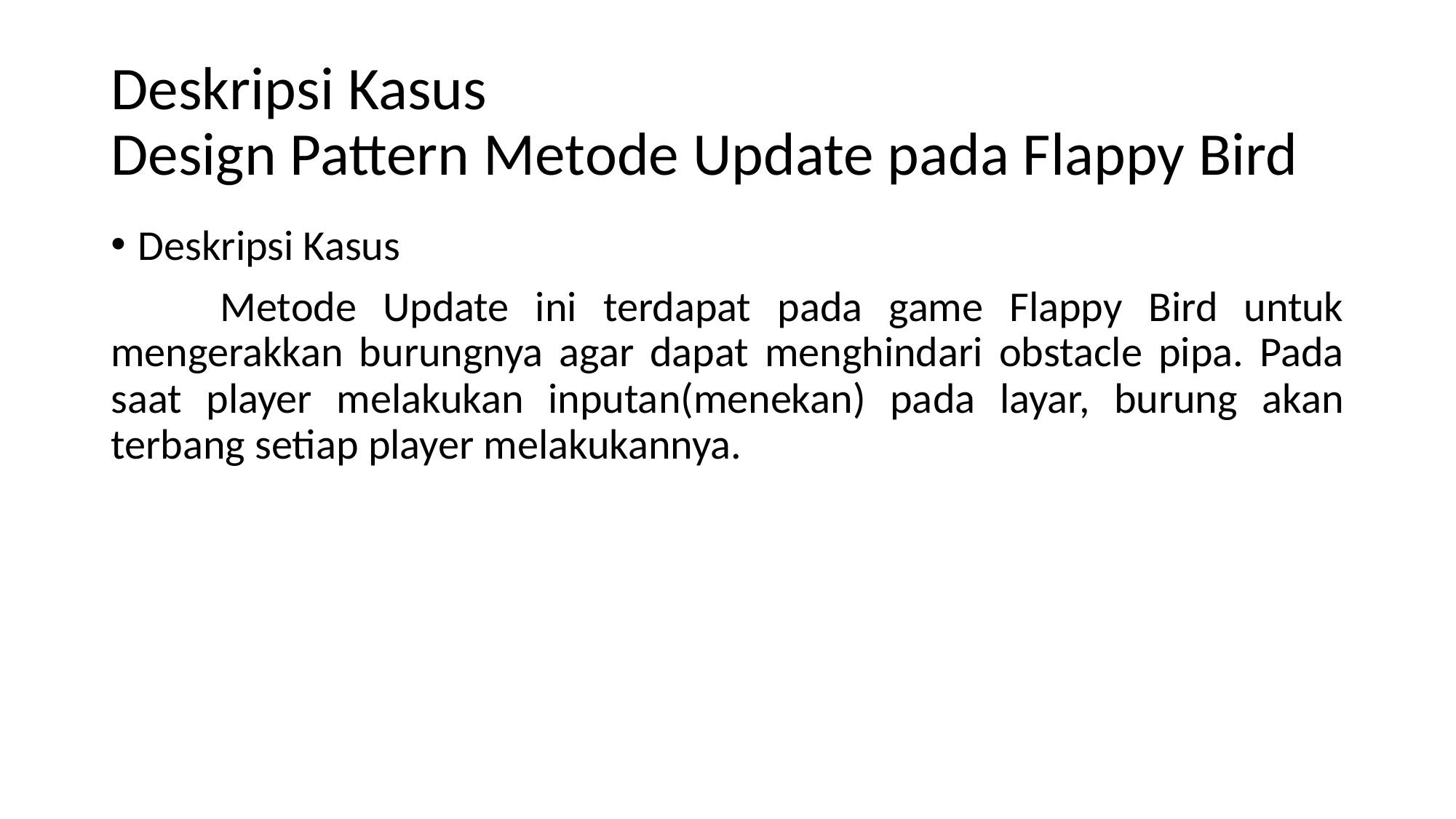

# Deskripsi Kasus Design Pattern Metode Update pada Flappy Bird
Deskripsi Kasus
	Metode Update ini terdapat pada game Flappy Bird untuk mengerakkan burungnya agar dapat menghindari obstacle pipa. Pada saat player melakukan inputan(menekan) pada layar, burung akan terbang setiap player melakukannya.